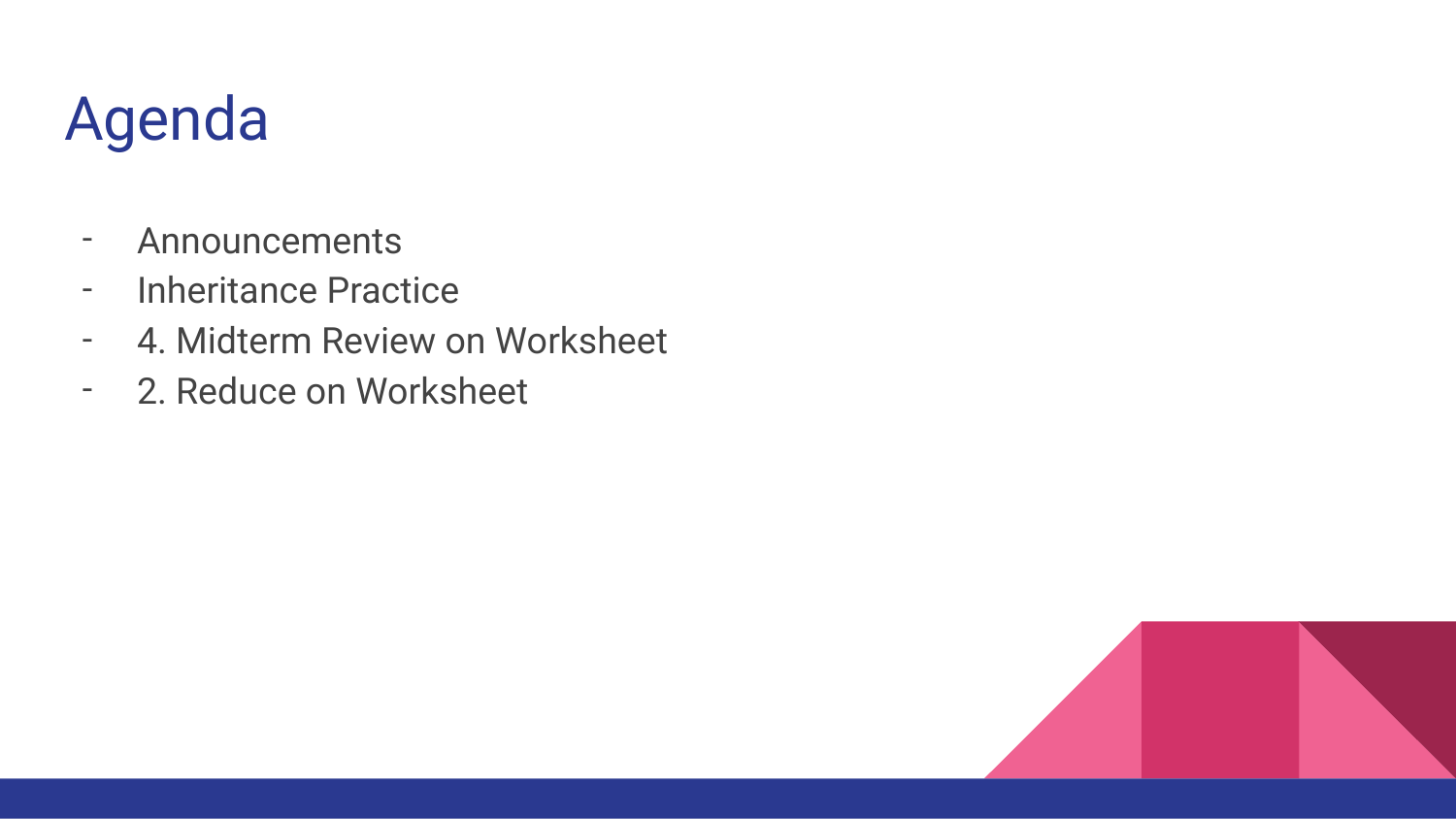

# Agenda
Announcements
Inheritance Practice
4. Midterm Review on Worksheet
2. Reduce on Worksheet